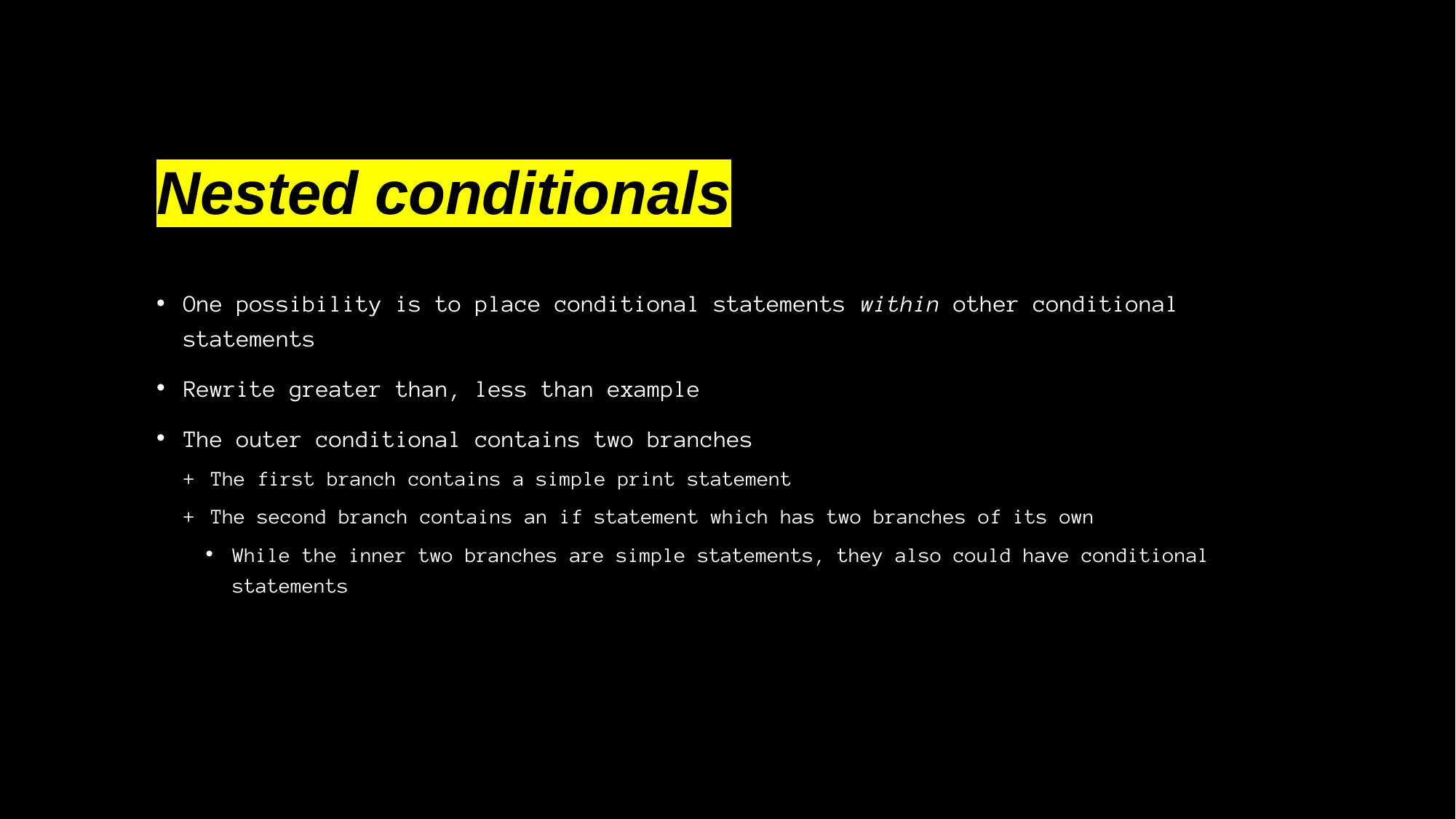

# Nested conditionals
One possibility is to place conditional statements within other conditional statements
Rewrite greater than, less than example
The outer conditional contains two branches
The first branch contains a simple print statement
The second branch contains an if statement which has two branches of its own
While the inner two branches are simple statements, they also could have conditional statements